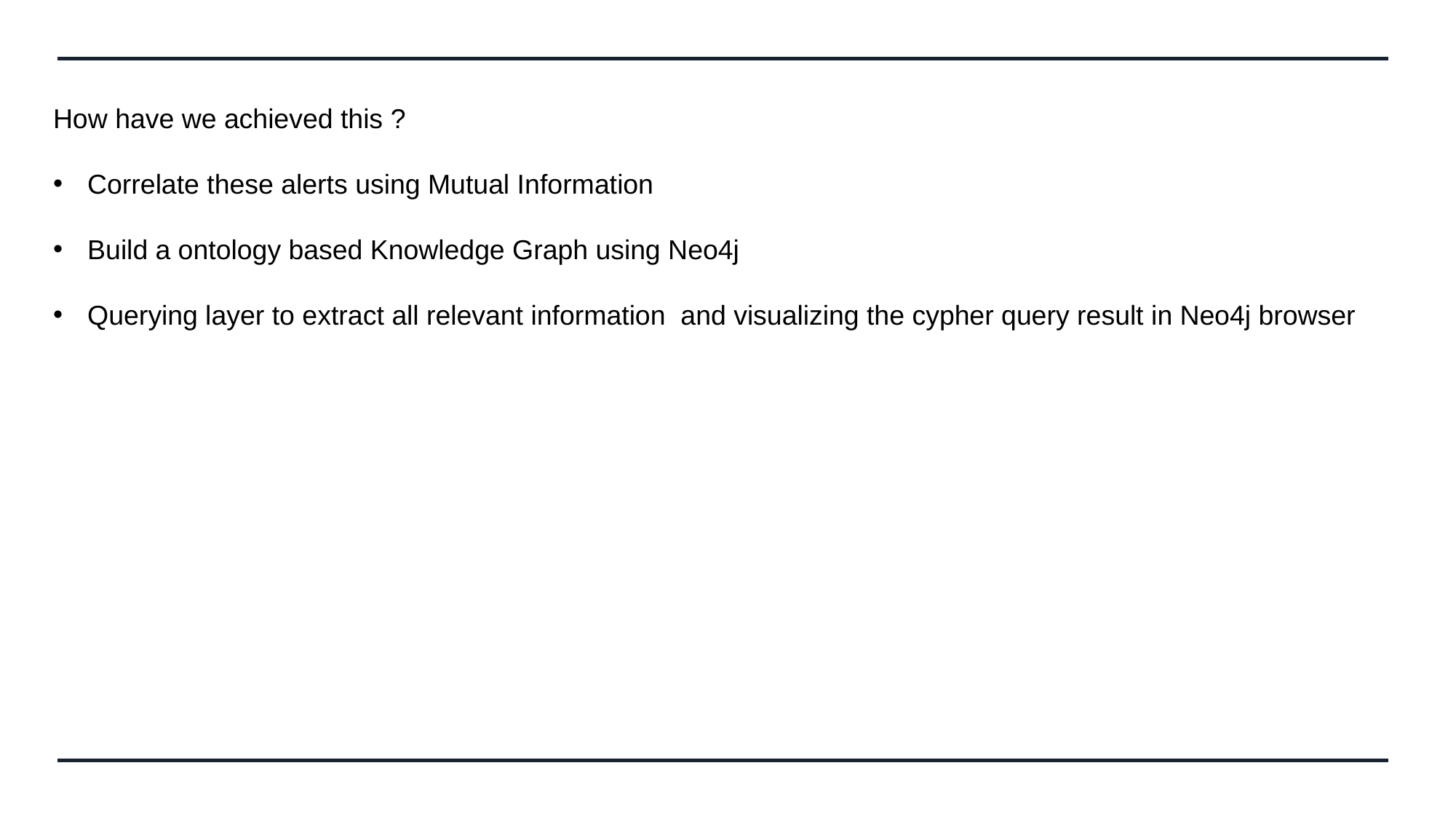

How have we achieved this ?

Correlate these alerts using Mutual Information

Build a ontology based Knowledge Graph using Neo4j

Querying layer to extract all relevant information  and visualizing the cypher query result in Neo4j browser